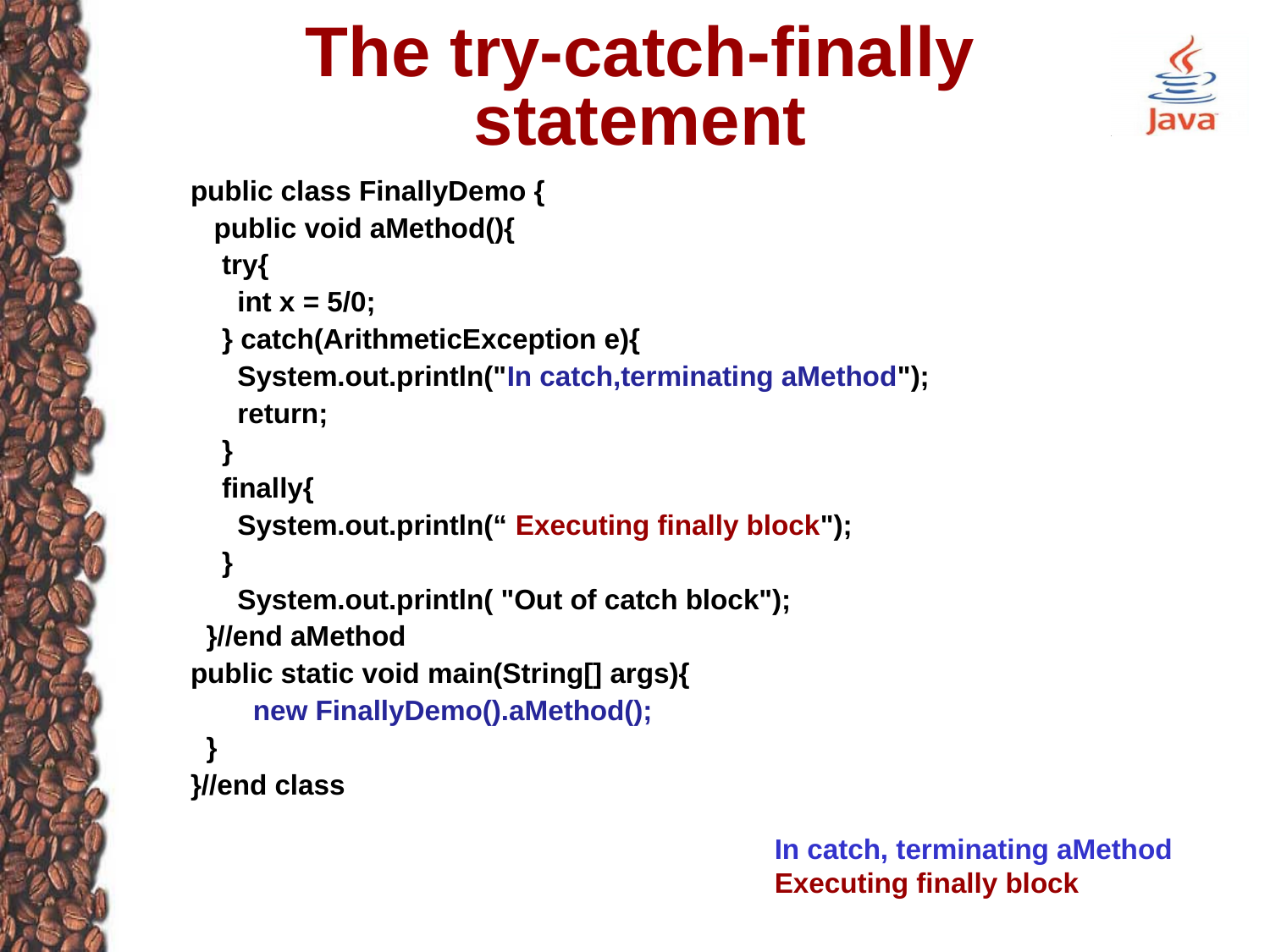

# The try-catch-finally statement
public class FinallyDemo {
   public void aMethod(){
    try{
      int x = 5/0;
    } catch(ArithmeticException e){
      System.out.println("In catch,terminating aMethod");
      return;
    }
    finally{
      System.out.println(“ Executing finally block");
    }
      System.out.println( "Out of catch block");
  }//end aMethod
public static void main(String[] args){
        new FinallyDemo().aMethod();
  }
}//end class

In catch, terminating aMethod
Executing finally block